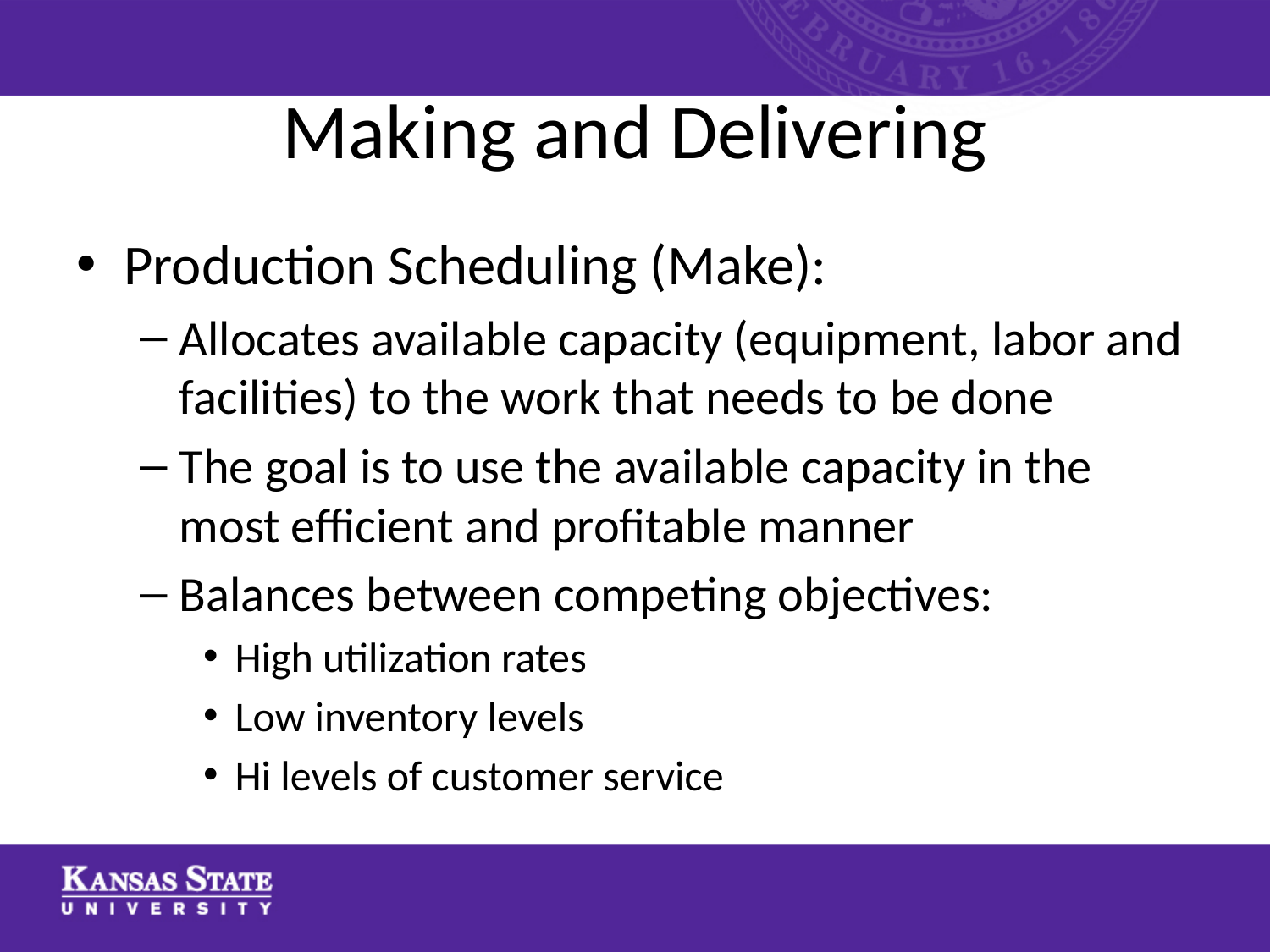

# Making and Delivering
Production Scheduling (Make):
Allocates available capacity (equipment, labor and facilities) to the work that needs to be done
The goal is to use the available capacity in the most efficient and profitable manner
Balances between competing objectives:
High utilization rates
Low inventory levels
Hi levels of customer service